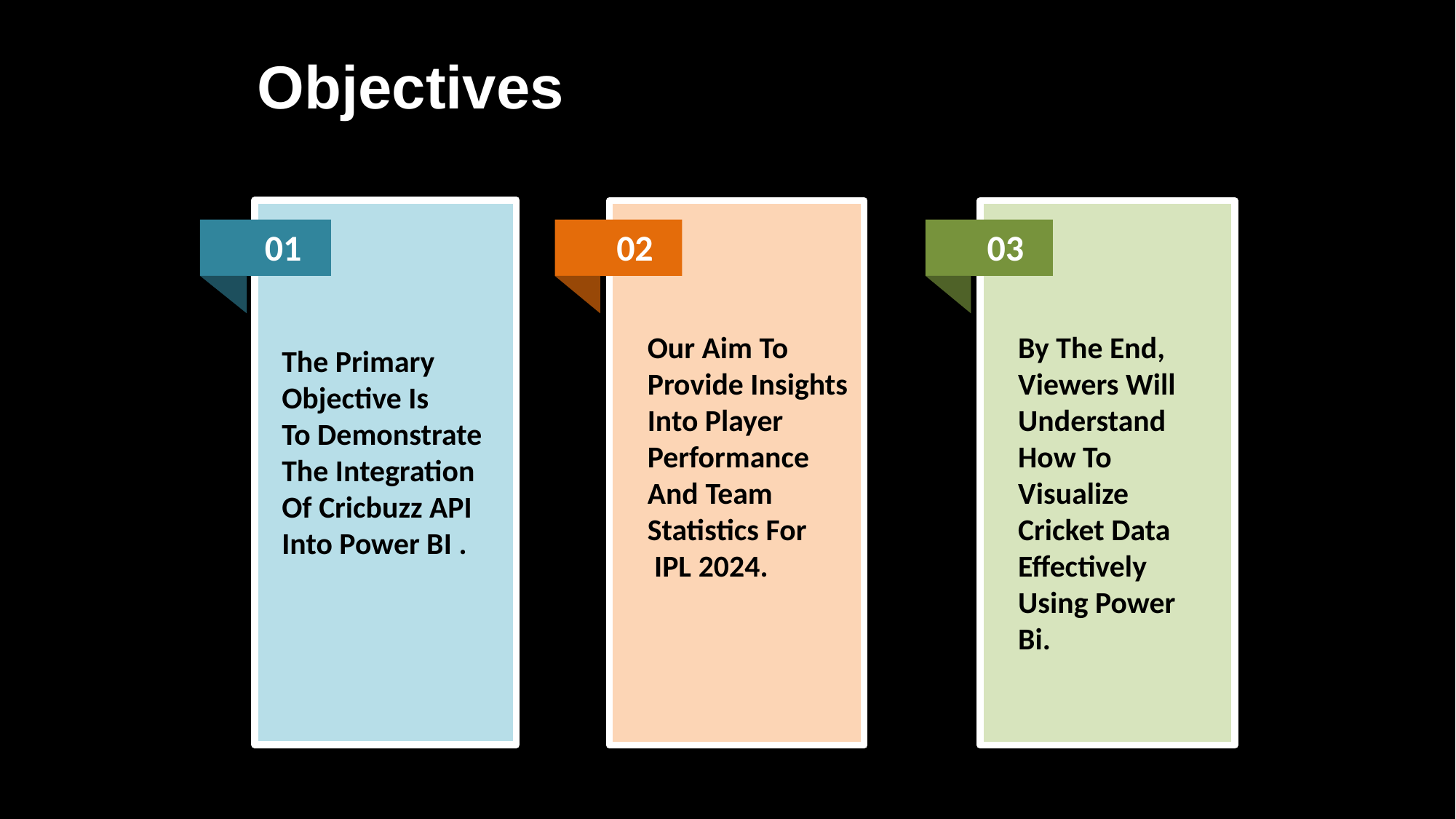

Objectives

01

The Primary        Objective Is
To Demonstrate The Integration
Of Cricbuzz API Into Power BI .

02

Our Aim To Provide Insights Into Player Performance And Team Statistics For
 IPL 2024.

03

By The End, Viewers Will Understand How To Visualize Cricket Data Effectively Using Power Bi.